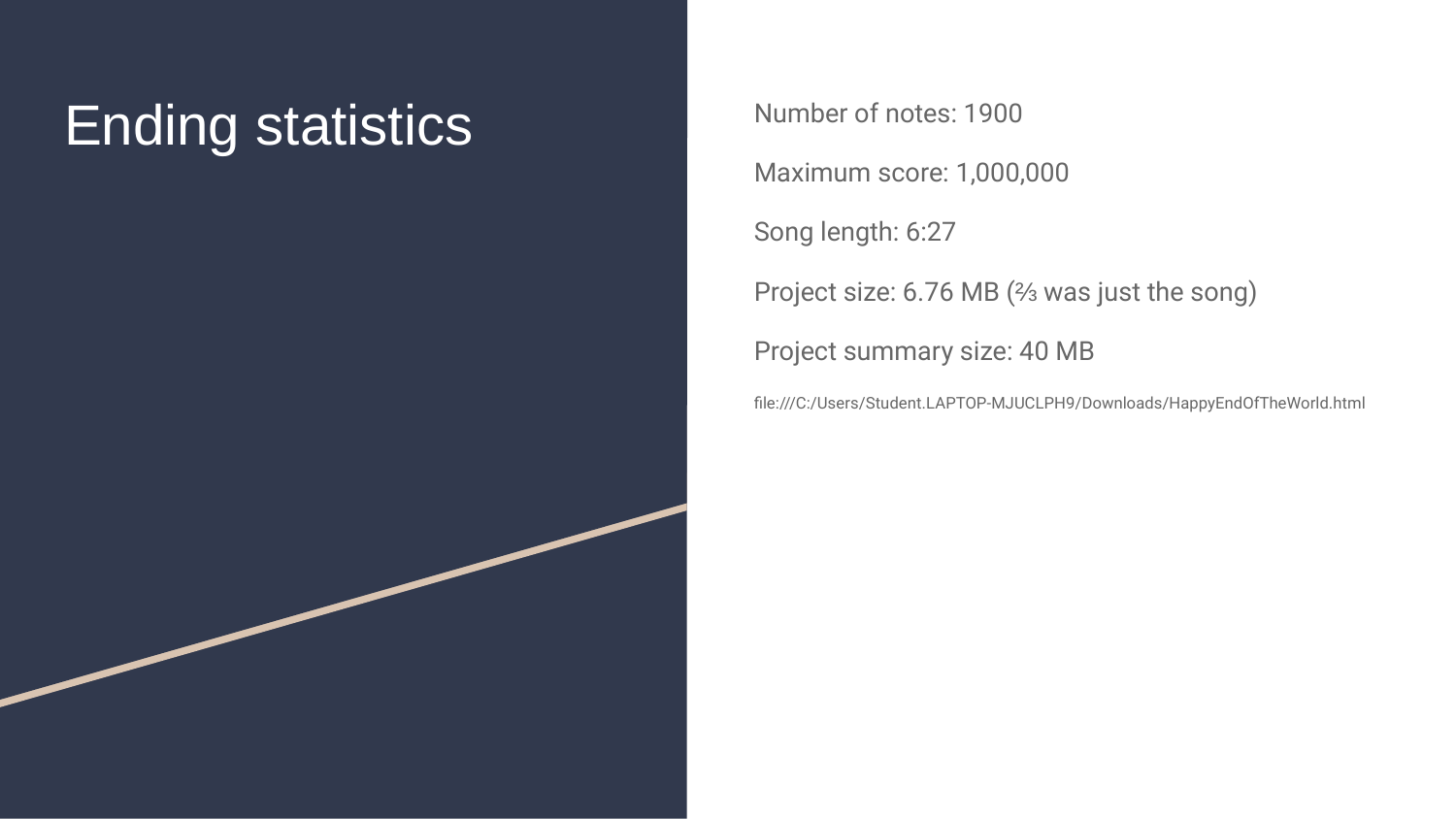

# Ending statistics
Number of notes: 1900
Maximum score: 1,000,000
Song length: 6:27
Project size: 6.76 MB (⅔ was just the song)
Project summary size: 40 MB
file:///C:/Users/Student.LAPTOP-MJUCLPH9/Downloads/HappyEndOfTheWorld.html